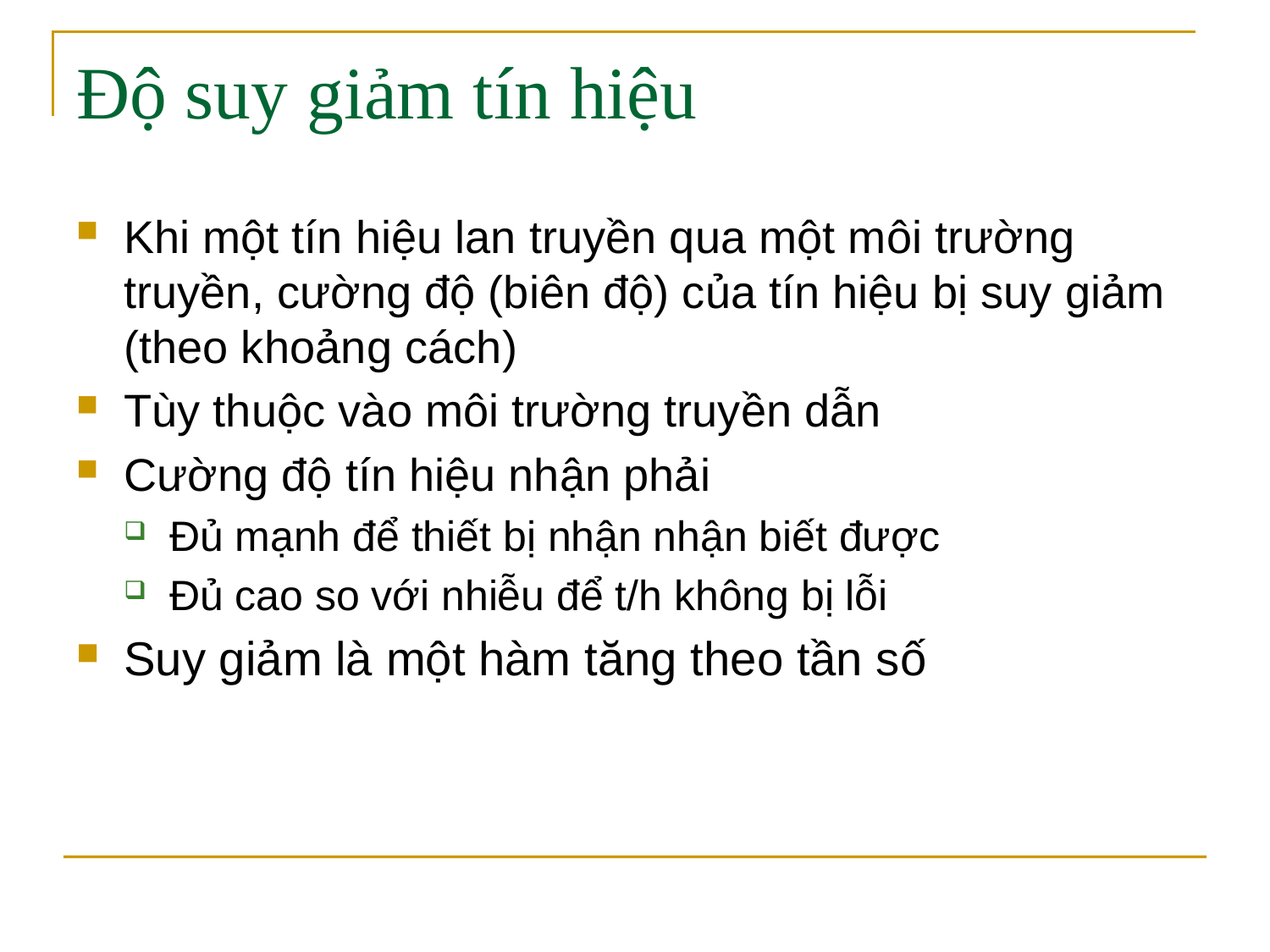

# Độ suy giảm tín hiệu
Khi một tín hiệu lan truyền qua một môi trường truyền, cường độ (biên độ) của tín hiệu bị suy giảm (theo khoảng cách)
Tùy thuộc vào môi trường truyền dẫn
Cường độ tín hiệu nhận phải
Đủ mạnh để thiết bị nhận nhận biết được
Đủ cao so với nhiễu để t/h không bị lỗi
Suy giảm là một hàm tăng theo tần số